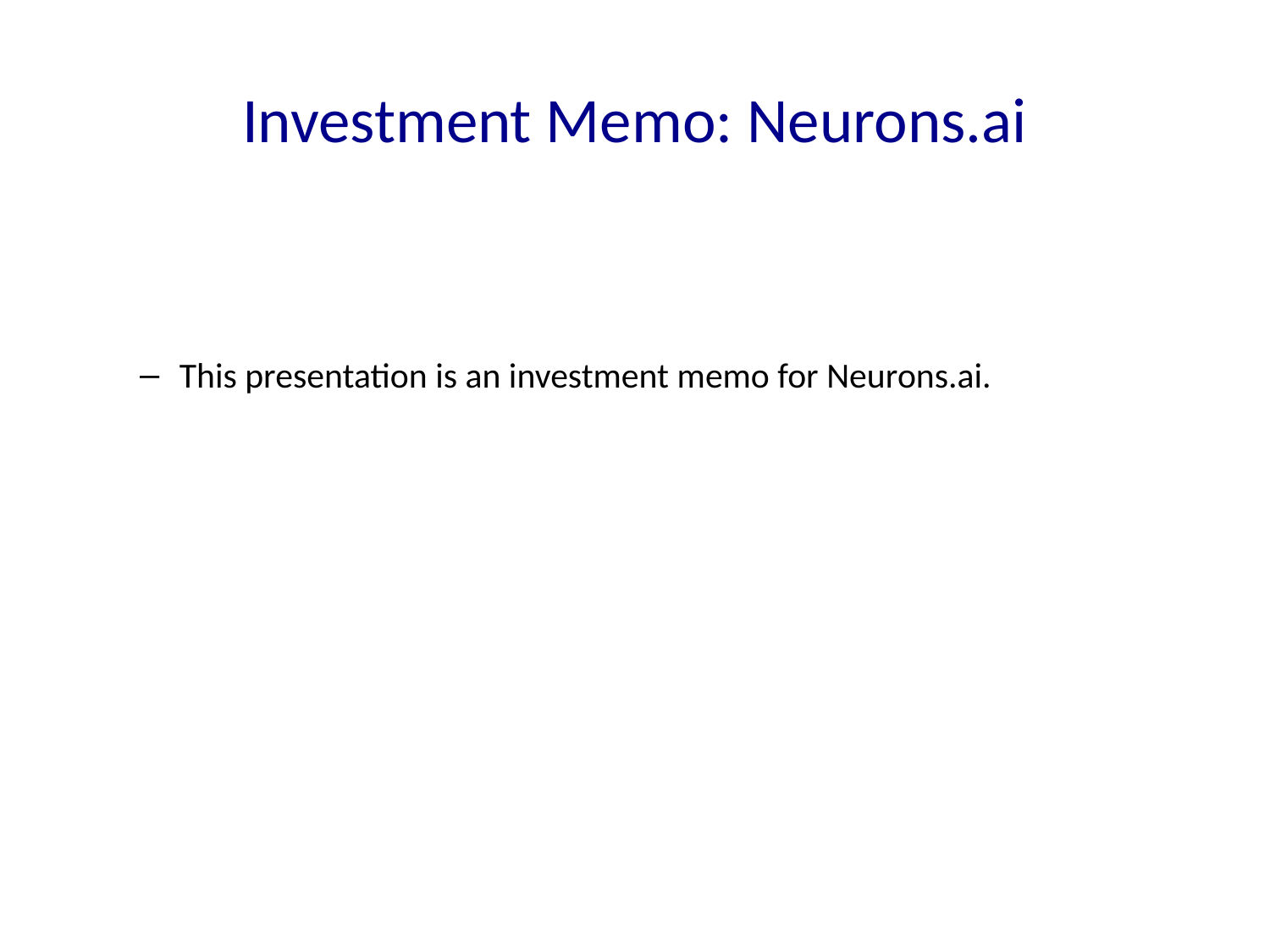

# Investment Memo: Neurons.ai

This presentation is an investment memo for Neurons.ai.